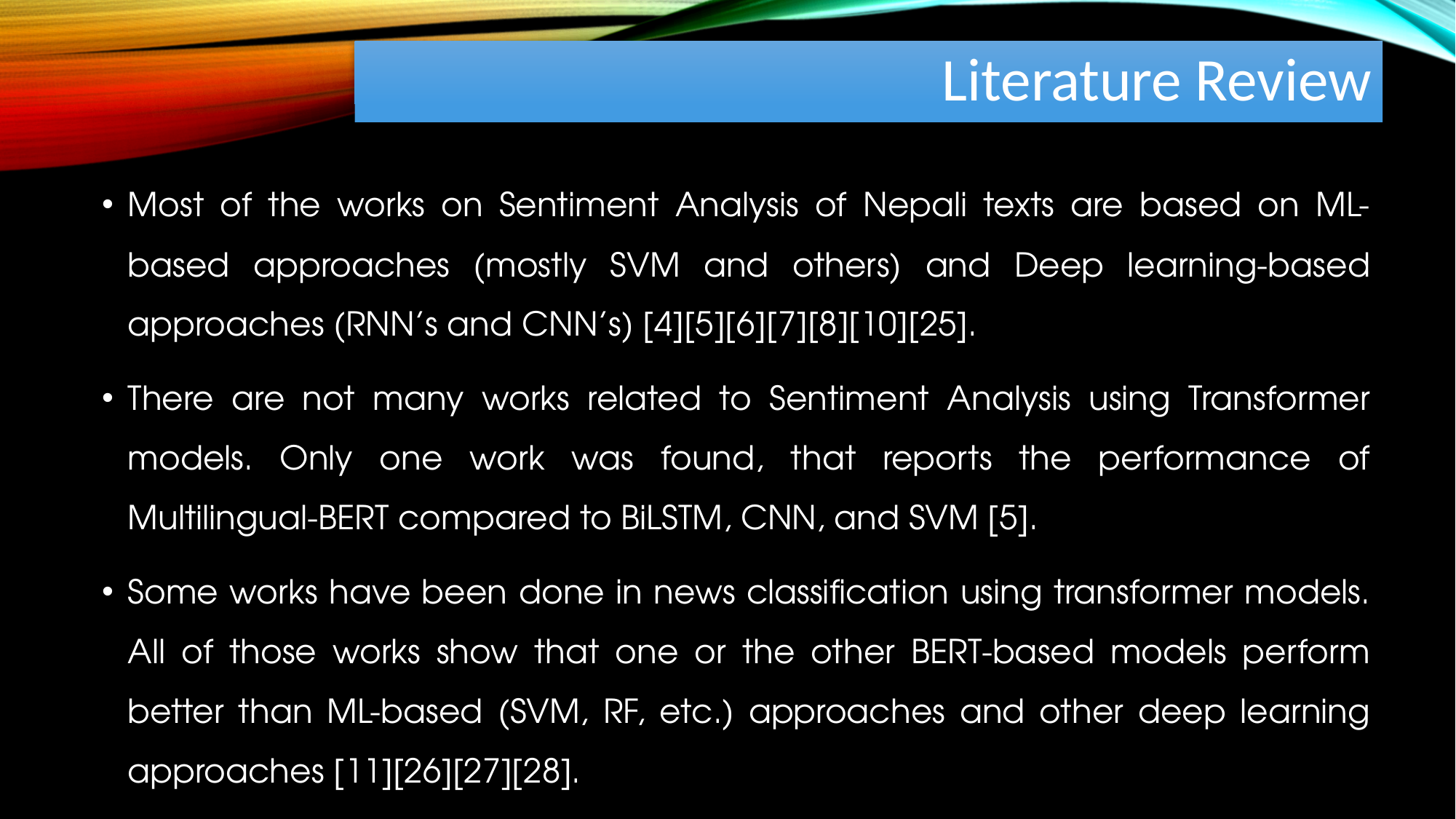

# Literature Review
Most of the works on Sentiment Analysis of Nepali texts are based on ML-based approaches (mostly SVM and others) and Deep learning-based approaches (RNN’s and CNN’s) [4][5][6][7][8][10][25].
There are not many works related to Sentiment Analysis using Transformer models. Only one work was found, that reports the performance of Multilingual-BERT compared to BiLSTM, CNN, and SVM [5].
Some works have been done in news classification using transformer models. All of those works show that one or the other BERT-based models perform better than ML-based (SVM, RF, etc.) approaches and other deep learning approaches [11][26][27][28].